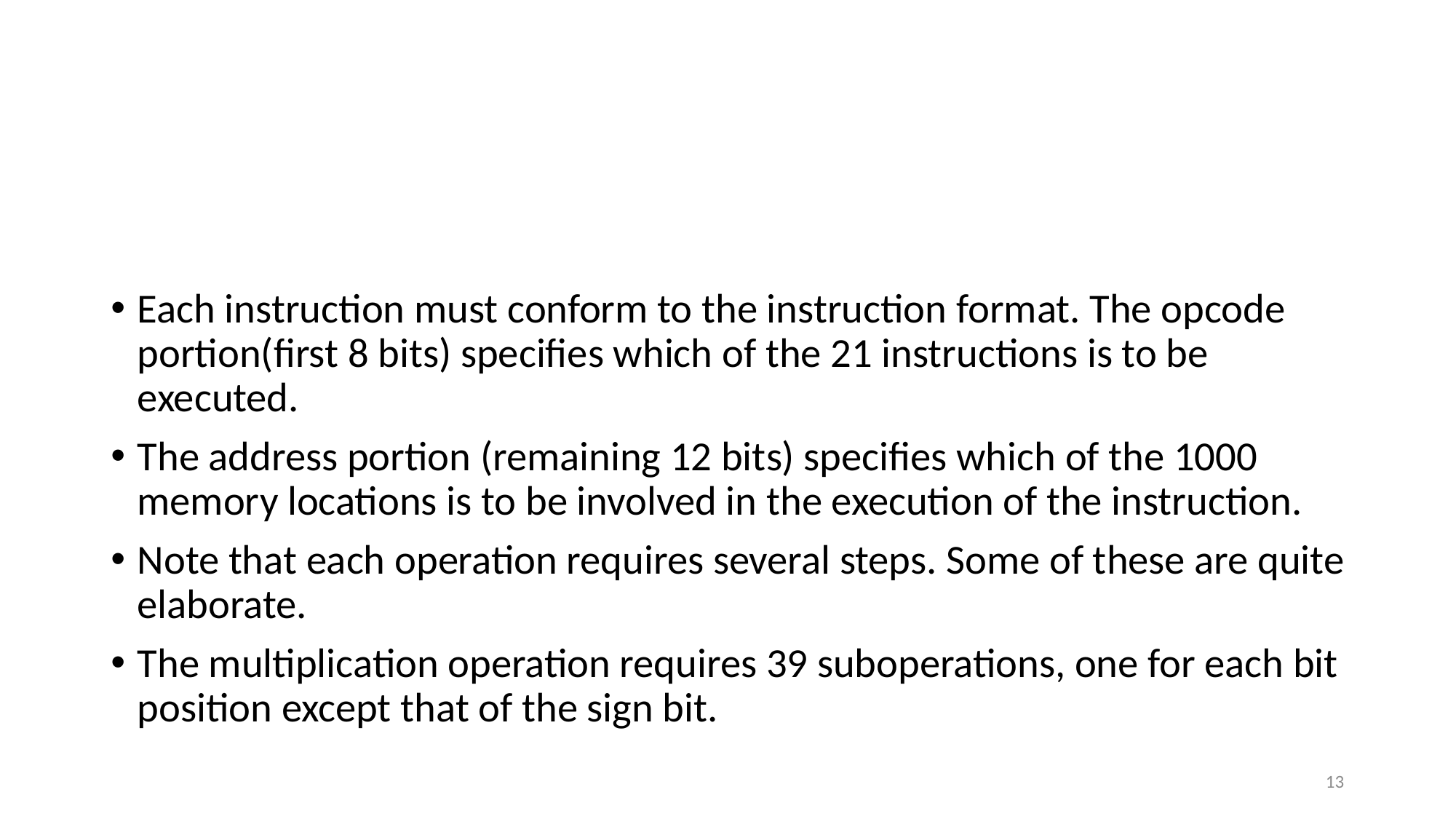

#

Each instruction must conform to the instruction format. The opcode portion(first 8 bits) specifies which of the 21 instructions is to be executed.
The address portion (remaining 12 bits) specifies which of the 1000 memory locations is to be involved in the execution of the instruction.
Note that each operation requires several steps. Some of these are quite elaborate.
The multiplication operation requires 39 suboperations, one for each bit position except that of the sign bit.

13